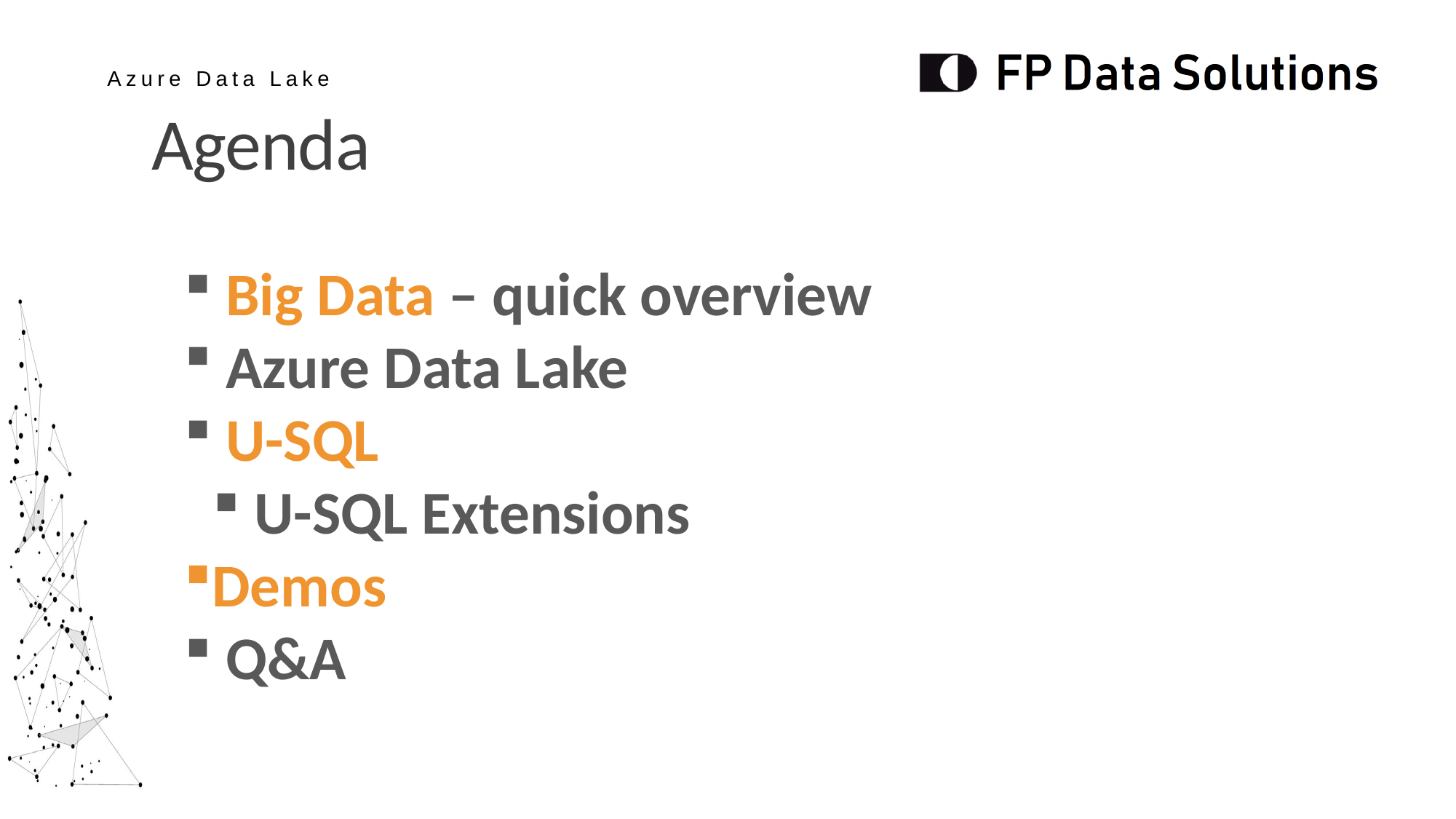

Agenda
 Big Data – quick overview
 Azure Data Lake
 U-SQL
 U-SQL Extensions
Demos
 Q&A